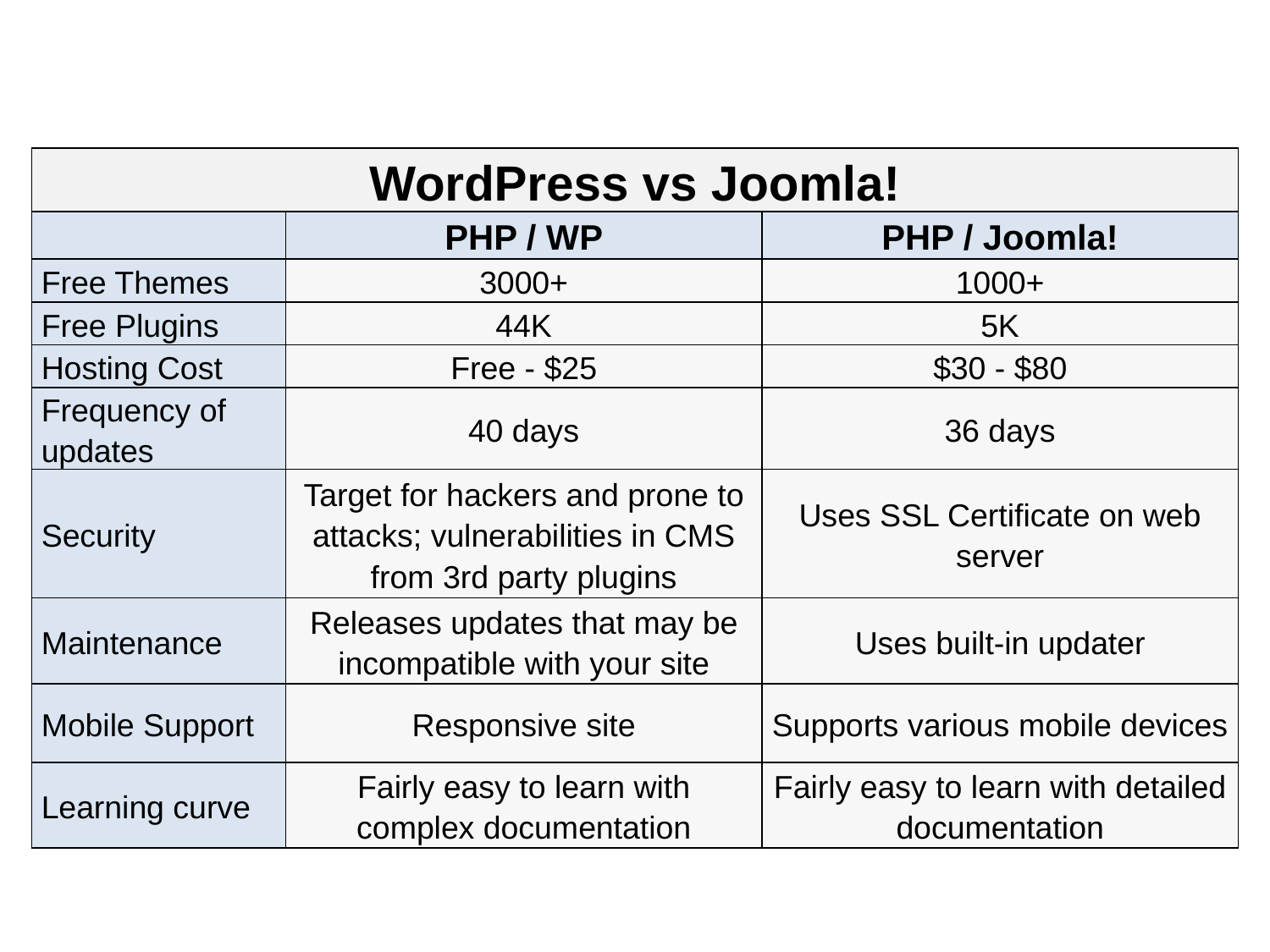

| WordPress vs Joomla! |  |  |
| --- | --- | --- |
|  | PHP / WP | PHP / Joomla! |
| Free Themes | 3000+ | 1000+ |
| Free Plugins | 44K | 5K |
| Hosting Cost | Free - $25 | $30 - $80 |
| Frequency of updates | 40 days | 36 days |
| Security | Target for hackers and prone to attacks; vulnerabilities in CMS from 3rd party plugins | Uses SSL Certificate on web server |
| Maintenance | Releases updates that may be incompatible with your site | Uses built-in updater |
| Mobile Support | Responsive site | Supports various mobile devices |
| Learning curve | Fairly easy to learn with complex documentation | Fairly easy to learn with detailed documentation |